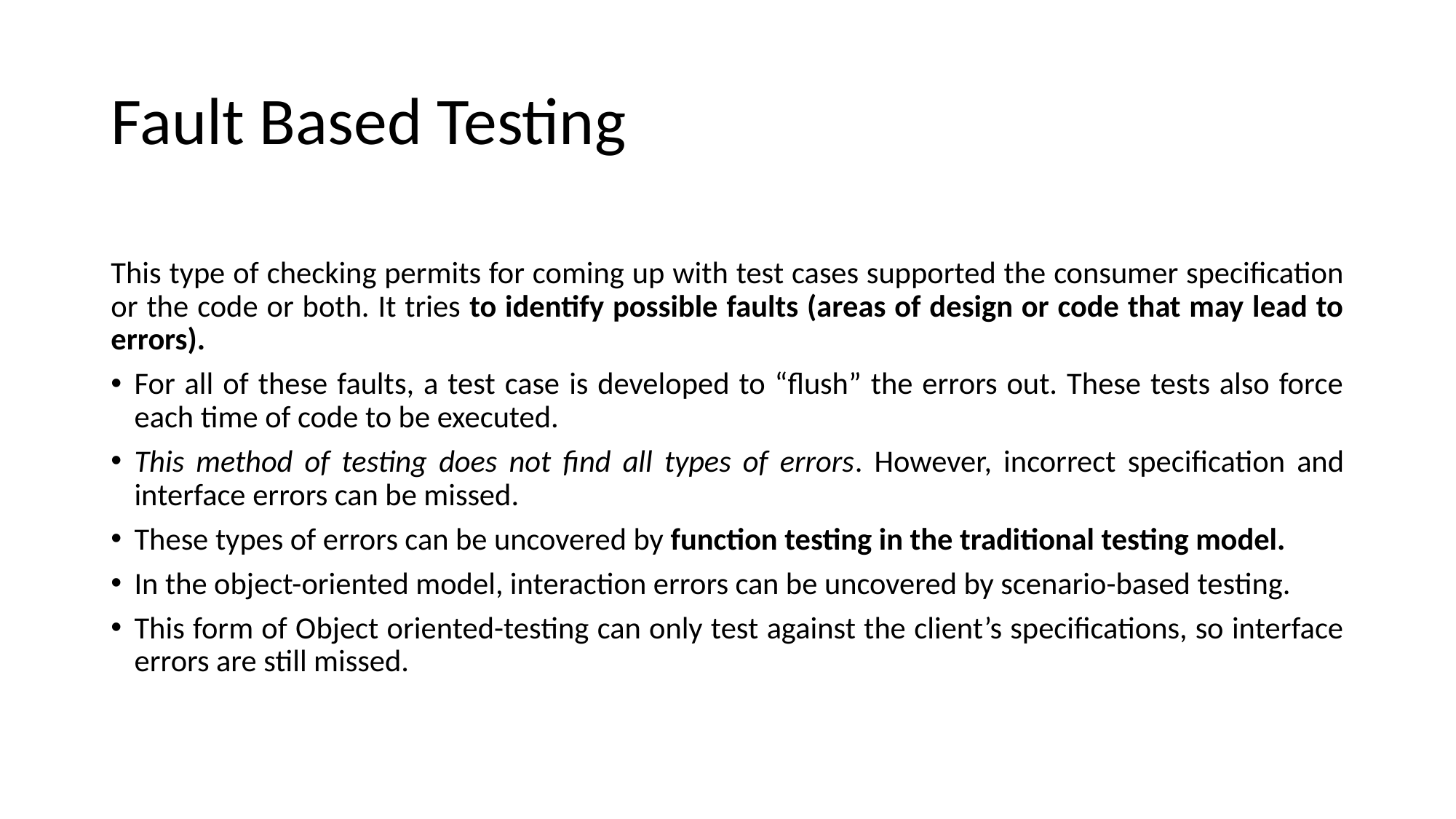

# Fault Based Testing
This type of checking permits for coming up with test cases supported the consumer specification or the code or both. It tries to identify possible faults (areas of design or code that may lead to errors).
For all of these faults, a test case is developed to “flush” the errors out. These tests also force each time of code to be executed.
This method of testing does not find all types of errors. However, incorrect specification and interface errors can be missed.
These types of errors can be uncovered by function testing in the traditional testing model.
In the object-oriented model, interaction errors can be uncovered by scenario-based testing.
This form of Object oriented-testing can only test against the client’s specifications, so interface errors are still missed.